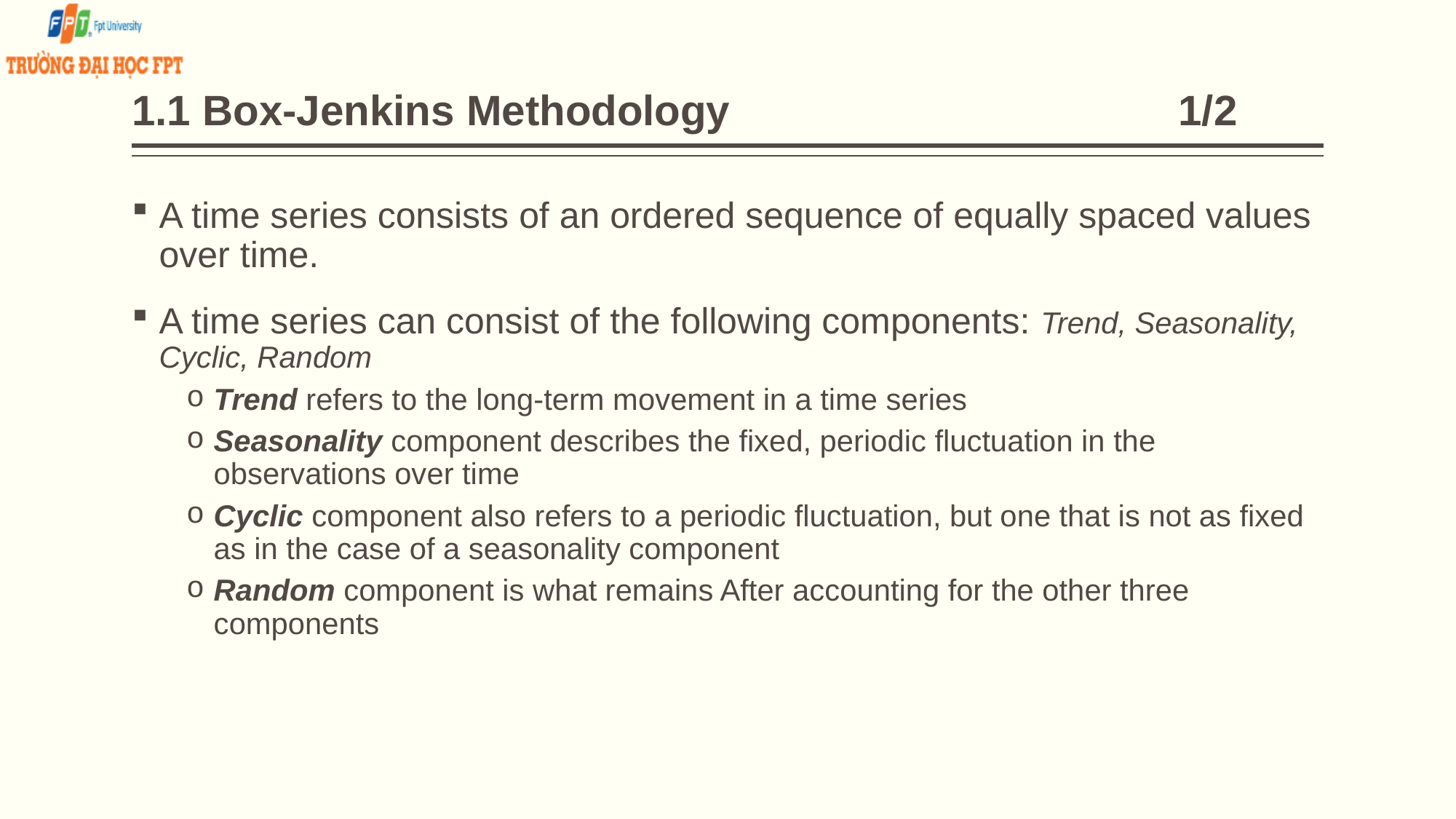

# 1.1 Box-Jenkins Methodology                                      1/2
A time series consists of an ordered sequence of equally spaced values over time.
A time series can consist of the following components: Trend, Seasonality, Cyclic, Random
Trend refers to the long-term movement in a time series
Seasonality component describes the fixed, periodic fluctuation in the observations over time
Cyclic component also refers to a periodic fluctuation, but one that is not as fixed as in the case of a seasonality component
Random component is what remains After accounting for the other three components